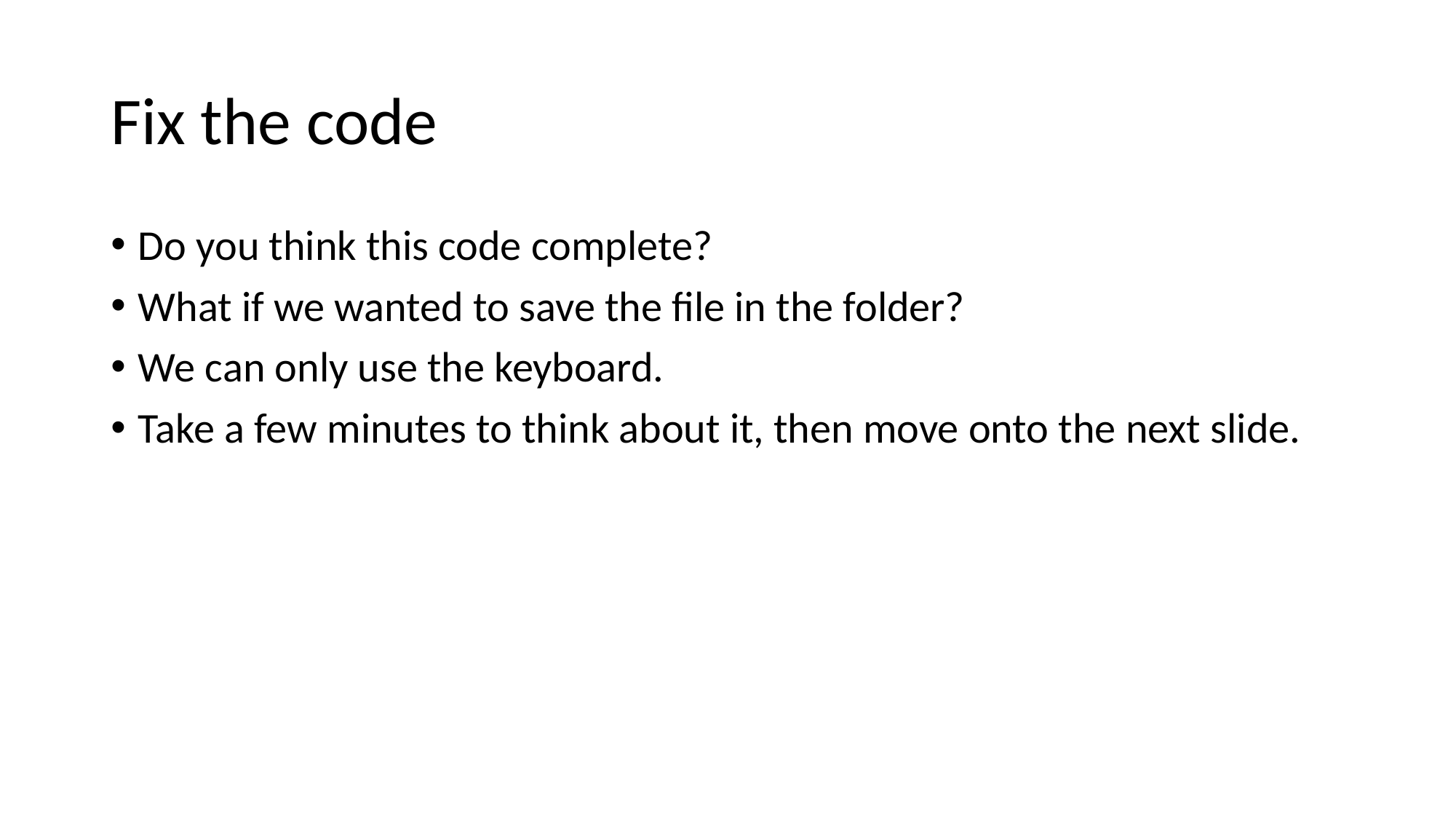

# Fix the code
Do you think this code complete?
What if we wanted to save the file in the folder?
We can only use the keyboard.
Take a few minutes to think about it, then move onto the next slide.